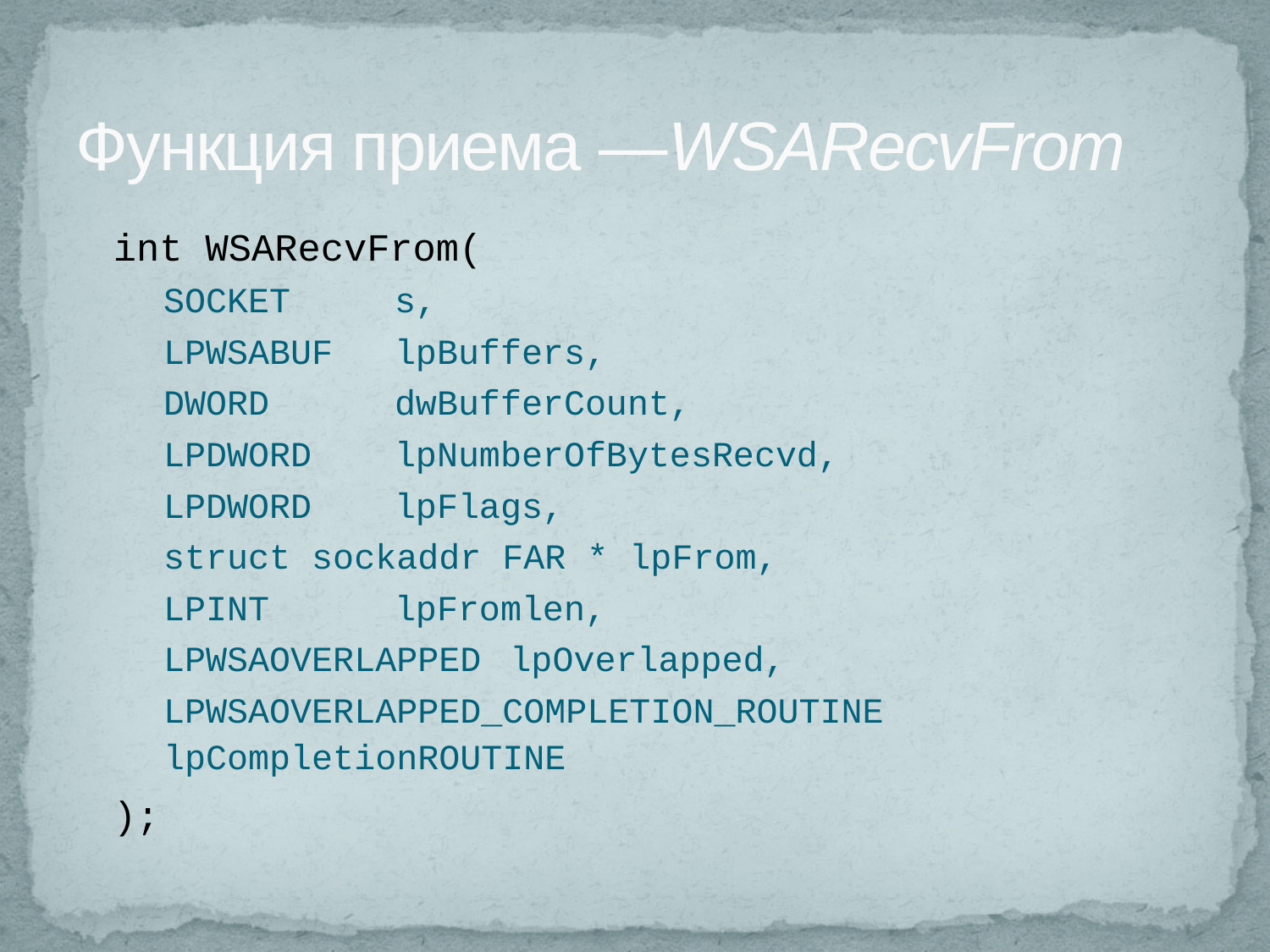

# Функция приема —WSARecvFrom
int WSARecvFrom(
SOCKET 			s,
LPWSABUF 		lpBuffers,
DWORD 			dwBufferCount,
LPDWORD 		lpNumberOfBytesRecvd,
LPDWORD 		lpFlags,
struct sockaddr FAR * lpFrom,
LPINT 			lpFromlen,
LPWSAOVERLAPPED 	lpOverlapped,
LPWSAOVERLAPPED_COMPLETION_ROUTINE 						lpCompletionROUTINE
);